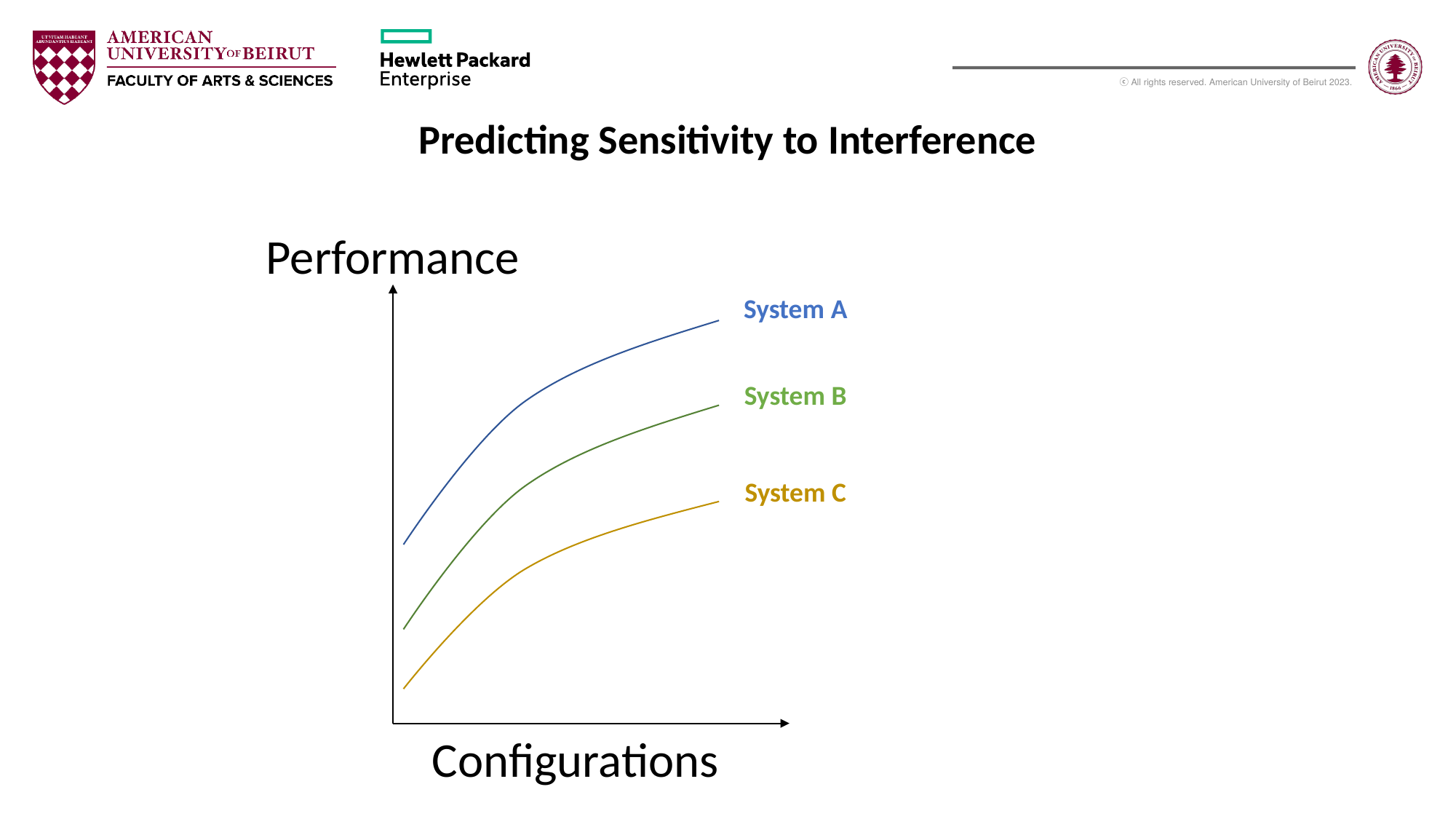

Predicting Sensitivity to Interference
Performance
System A

System B

System C

Configurations